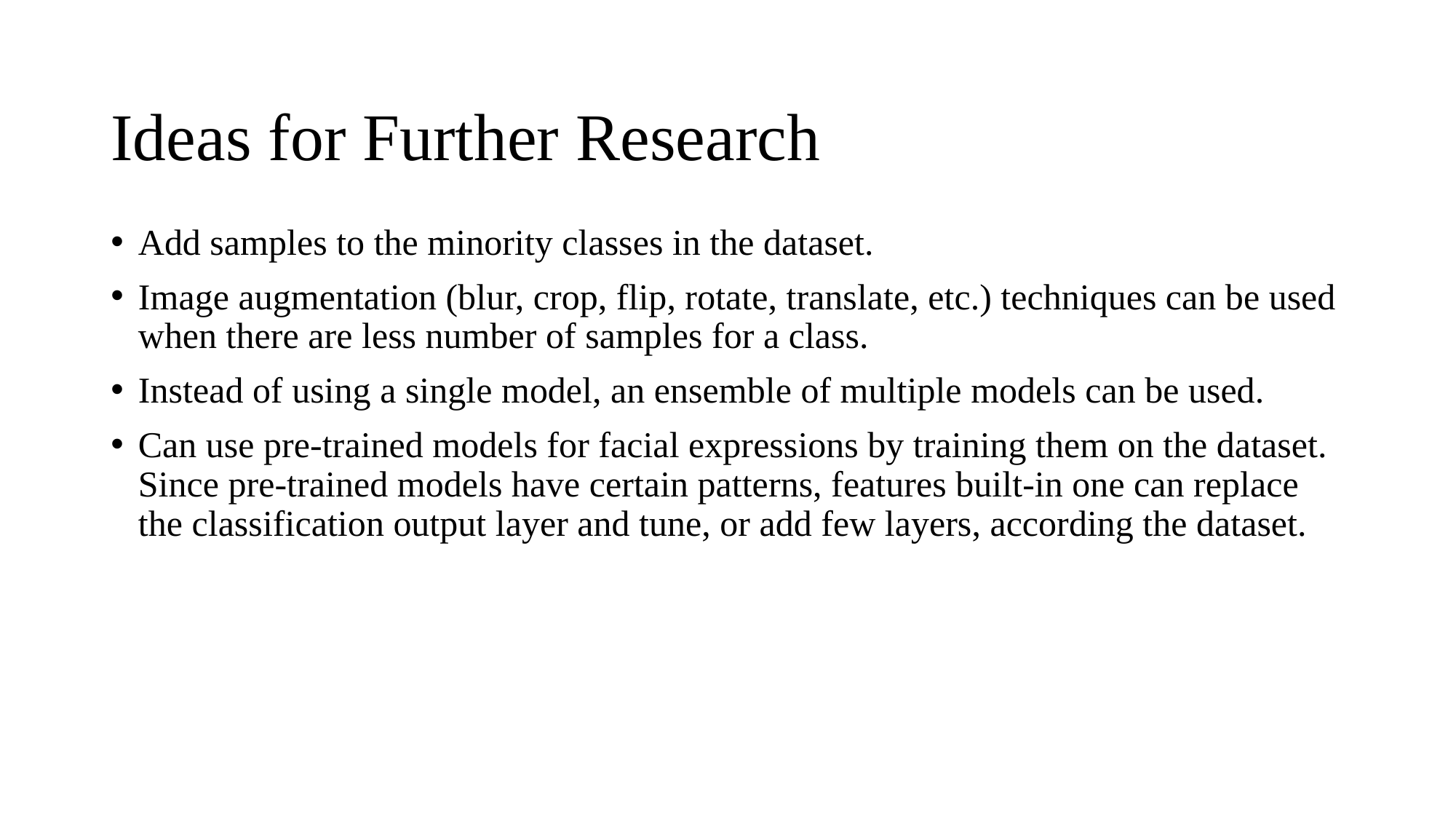

# Ideas for Further Research
Add samples to the minority classes in the dataset.
Image augmentation (blur, crop, flip, rotate, translate, etc.) techniques can be used when there are less number of samples for a class.
Instead of using a single model, an ensemble of multiple models can be used.
Can use pre-trained models for facial expressions by training them on the dataset.
Since pre-trained models have certain patterns, features built-in one can replace the classification output layer and tune, or add few layers, according the dataset.